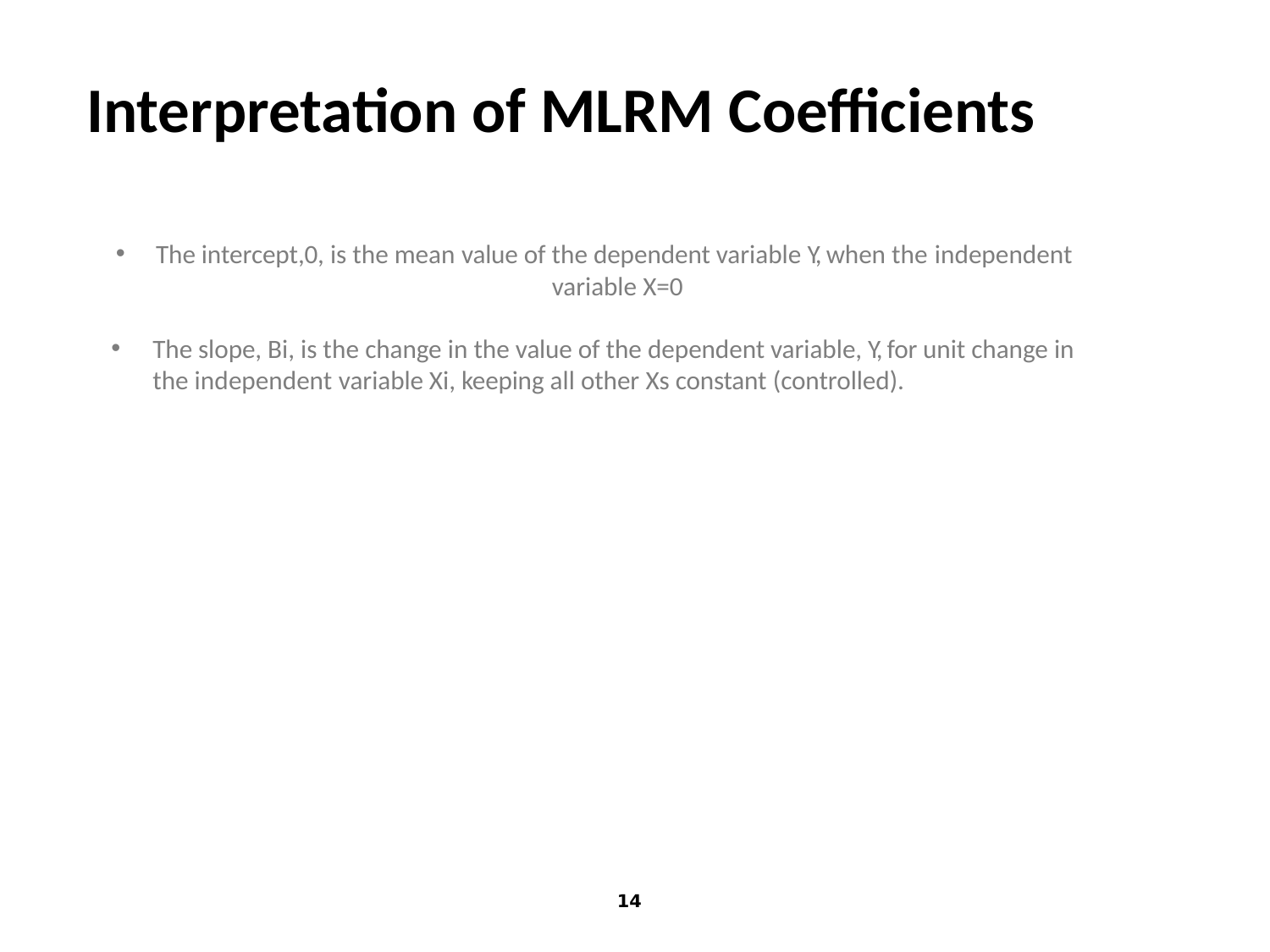

# Interpretation of MLRM Coefficients
The intercept,0, is the mean value of the dependent variable Y, when the independent
variable X=0

The slope, Bi, is the change in the value of the dependent variable, Y, for unit change in  the independent variable Xi, keeping all other Xs constant (controlled).
14